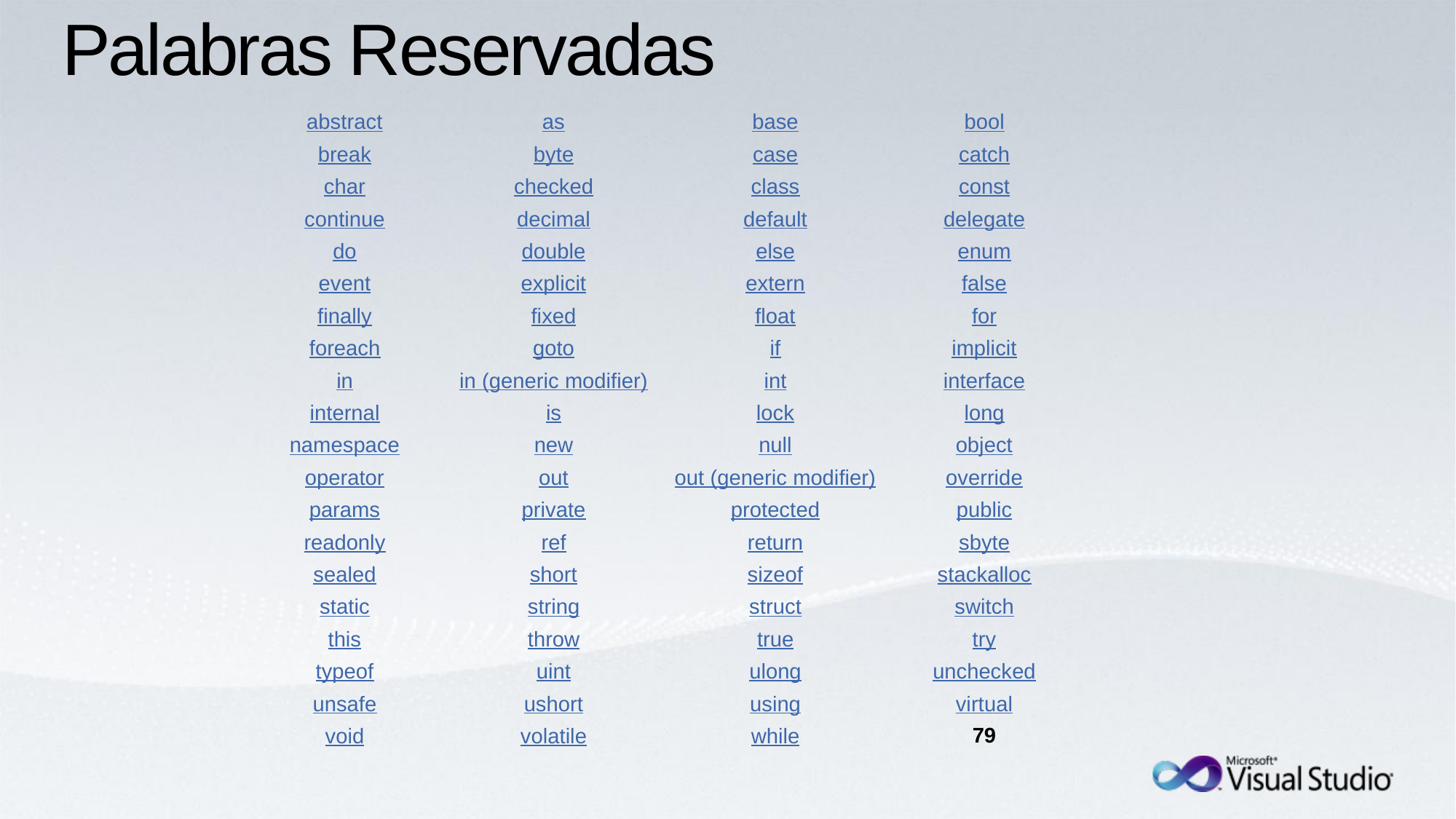

# Palabras Reservadas
| abstract | as | base | bool |
| --- | --- | --- | --- |
| break | byte | case | catch |
| char | checked | class | const |
| continue | decimal | default | delegate |
| do | double | else | enum |
| event | explicit | extern | false |
| finally | fixed | float | for |
| foreach | goto | if | implicit |
| in | in (generic modifier) | int | interface |
| internal | is | lock | long |
| namespace | new | null | object |
| operator | out | out (generic modifier) | override |
| params | private | protected | public |
| readonly | ref | return | sbyte |
| sealed | short | sizeof | stackalloc |
| static | string | struct | switch |
| this | throw | true | try |
| typeof | uint | ulong | unchecked |
| unsafe | ushort | using | virtual |
| void | volatile | while | 79 |